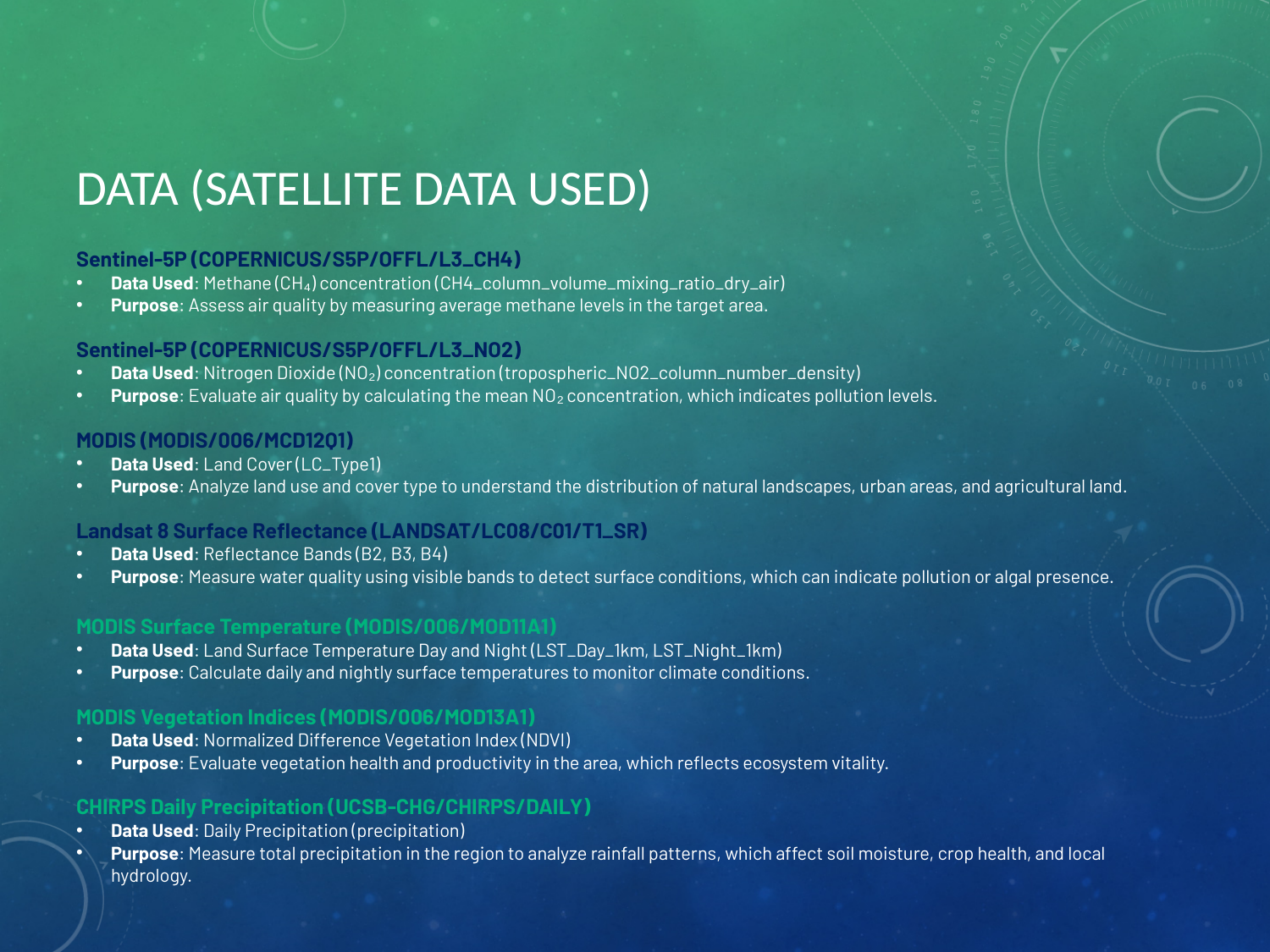

# Data (Satellite Data used)
Sentinel-5P (COPERNICUS/S5P/OFFL/L3_CH4)
Data Used: Methane (CH₄) concentration (CH4_column_volume_mixing_ratio_dry_air)
Purpose: Assess air quality by measuring average methane levels in the target area.
Sentinel-5P (COPERNICUS/S5P/OFFL/L3_NO2)
Data Used: Nitrogen Dioxide (NO₂) concentration (tropospheric_NO2_column_number_density)
Purpose: Evaluate air quality by calculating the mean NO₂ concentration, which indicates pollution levels.

MODIS (MODIS/006/MCD12Q1)
Data Used: Land Cover (LC_Type1)
Purpose: Analyze land use and cover type to understand the distribution of natural landscapes, urban areas, and agricultural land.

Landsat 8 Surface Reflectance (LANDSAT/LC08/C01/T1_SR)
Data Used: Reflectance Bands (B2, B3, B4)
Purpose: Measure water quality using visible bands to detect surface conditions, which can indicate pollution or algal presence.

MODIS Surface Temperature (MODIS/006/MOD11A1)
Data Used: Land Surface Temperature Day and Night (LST_Day_1km, LST_Night_1km)
Purpose: Calculate daily and nightly surface temperatures to monitor climate conditions.

MODIS Vegetation Indices (MODIS/006/MOD13A1)
Data Used: Normalized Difference Vegetation Index (NDVI)
Purpose: Evaluate vegetation health and productivity in the area, which reflects ecosystem vitality.

CHIRPS Daily Precipitation (UCSB-CHG/CHIRPS/DAILY)
Data Used: Daily Precipitation (precipitation)
Purpose: Measure total precipitation in the region to analyze rainfall patterns, which affect soil moisture, crop health, and local hydrology.